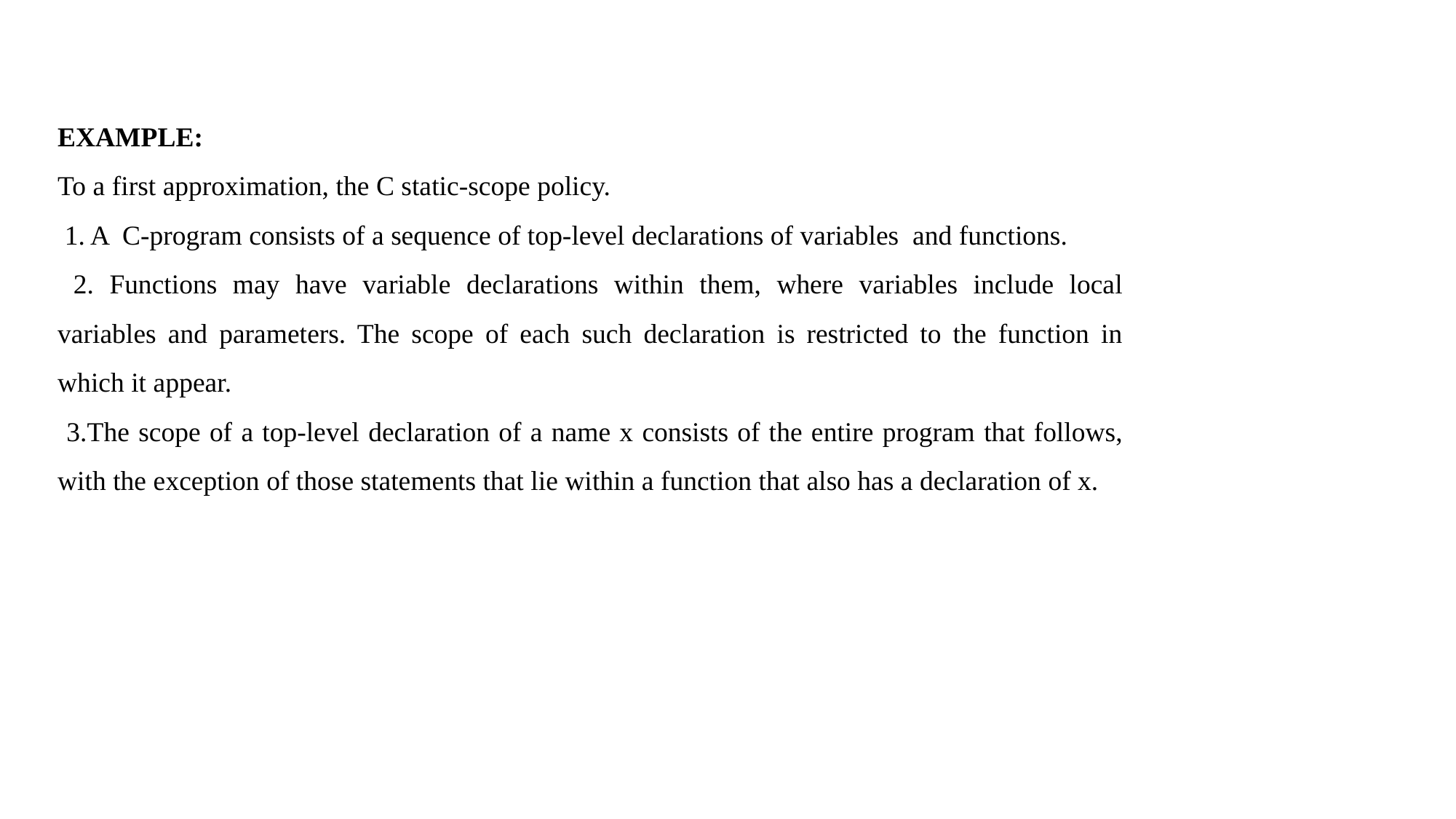

EXAMPLE:
To a first approximation, the C static-scope policy.
 1. A  C-program consists of a sequence of top-level declarations of variables  and functions.
 2. Functions may have variable declarations within them, where variables include local variables and parameters. The scope of each such declaration is restricted to the function in which it appear.
 3.The scope of a top-level declaration of a name x consists of the entire program that follows, with the exception of those statements that lie within a function that also has a declaration of x.